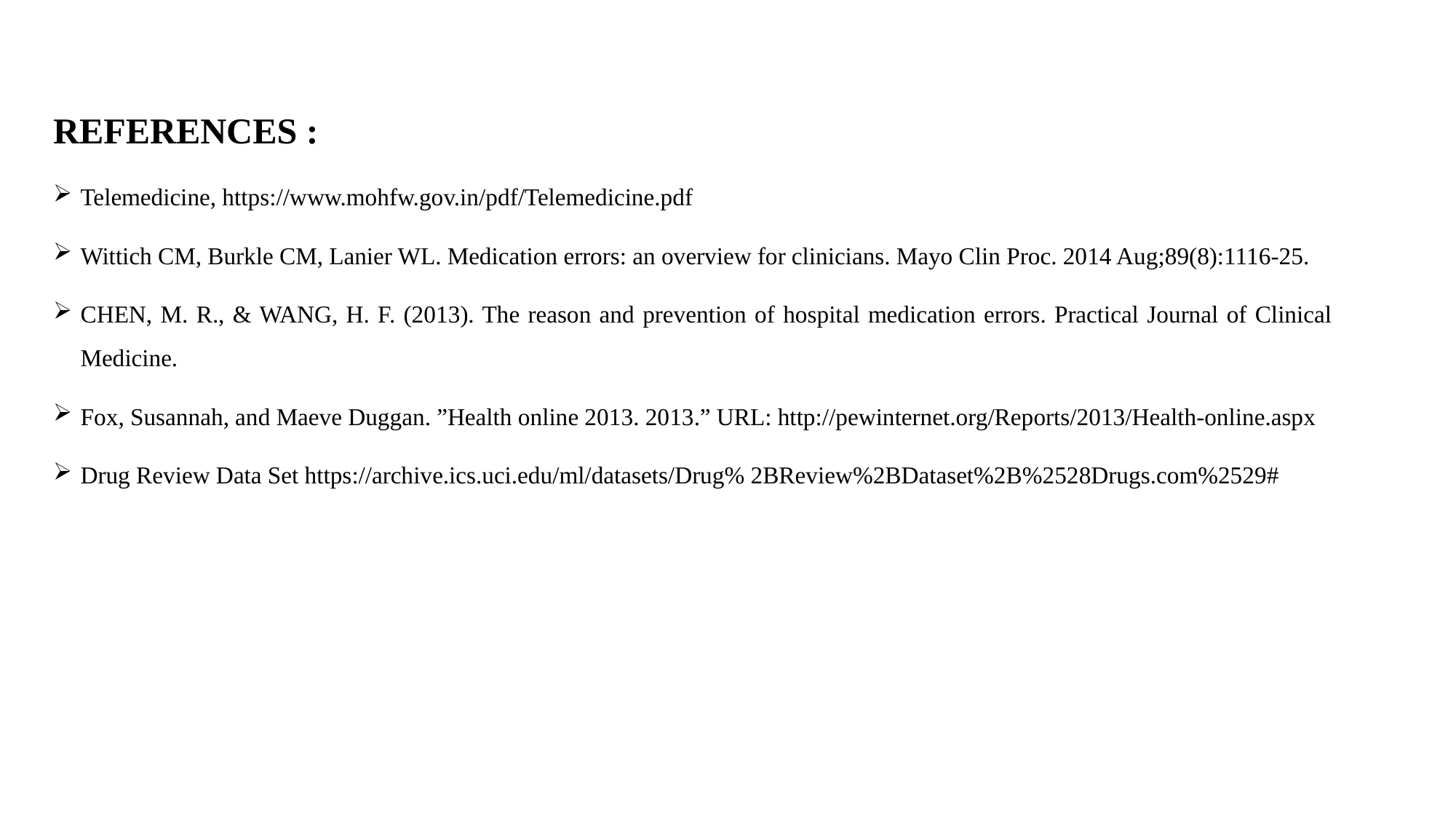

# REFERENCES :
Telemedicine, https://www.mohfw.gov.in/pdf/Telemedicine.pdf
Wittich CM, Burkle CM, Lanier WL. Medication errors: an overview for clinicians. Mayo Clin Proc. 2014 Aug;89(8):1116-25.
CHEN, M. R., & WANG, H. F. (2013). The reason and prevention of hospital medication errors. Practical Journal of Clinical Medicine.
Fox, Susannah, and Maeve Duggan. ”Health online 2013. 2013.” URL: http://pewinternet.org/Reports/2013/Health-online.aspx
Drug Review Data Set https://archive.ics.uci.edu/ml/datasets/Drug% 2BReview%2BDataset%2B%2528Drugs.com%2529#